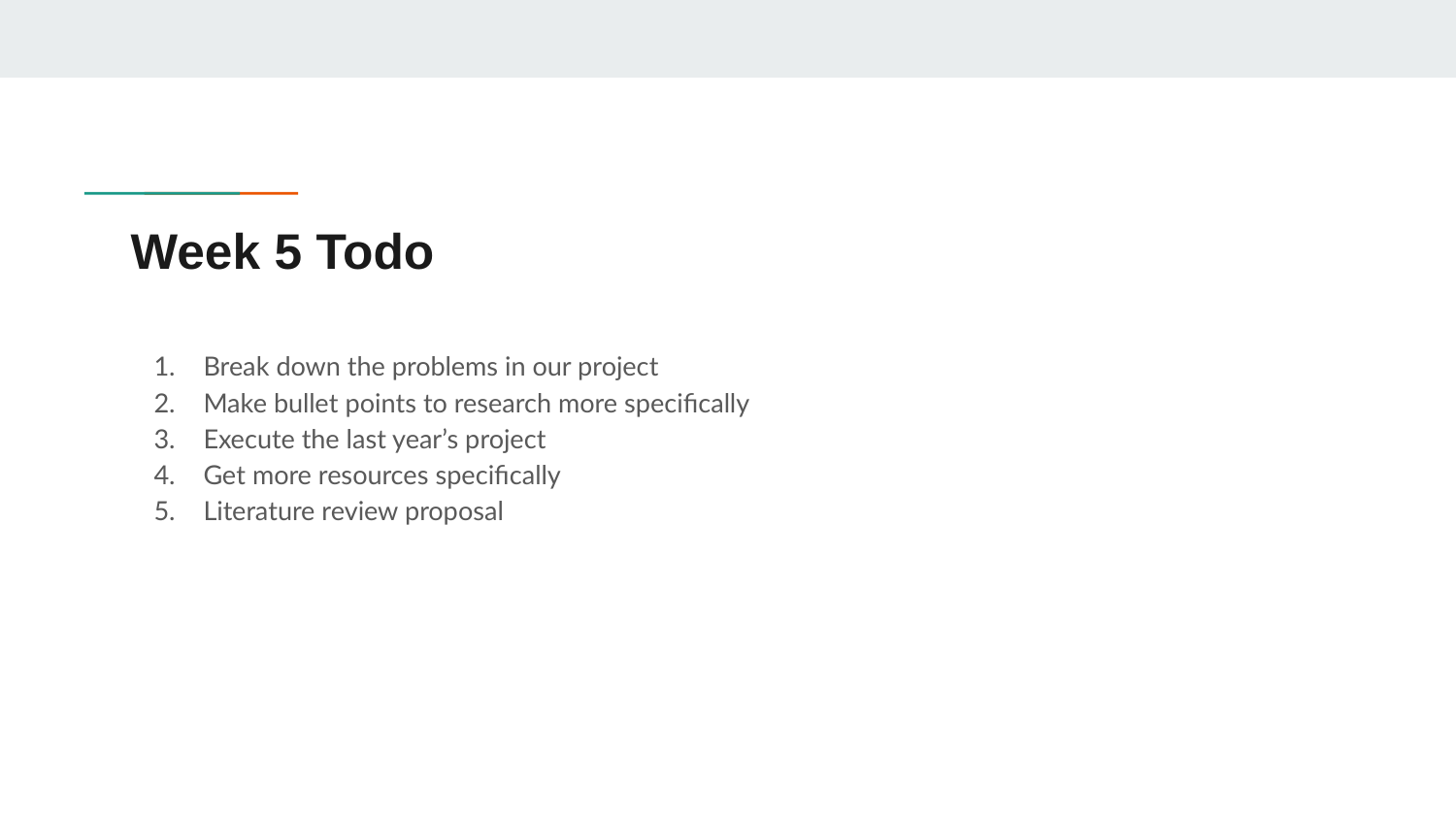

# Week 5 Todo
Break down the problems in our project
Make bullet points to research more specifically
Execute the last year’s project
Get more resources specifically
Literature review proposal